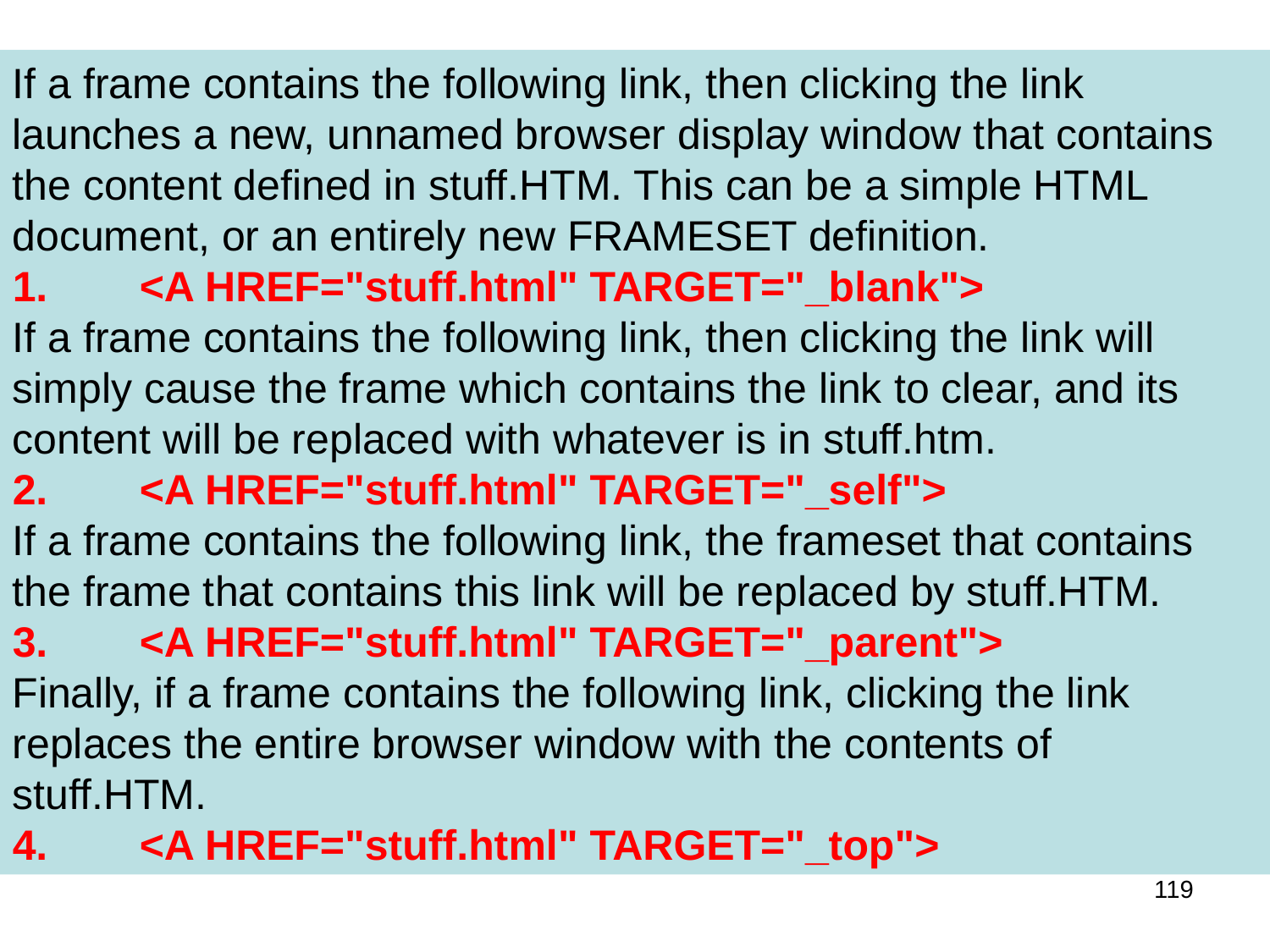

If a frame contains the following link, then clicking the link launches a new, unnamed browser display window that contains the content defined in stuff.HTM. This can be a simple HTML document, or an entirely new FRAMESET definition.
1.	<A HREF="stuff.html" TARGET="_blank">
If a frame contains the following link, then clicking the link will simply cause the frame which contains the link to clear, and its content will be replaced with whatever is in stuff.htm.
2.	<A HREF="stuff.html" TARGET="_self">
If a frame contains the following link, the frameset that contains the frame that contains this link will be replaced by stuff.HTM.
3.	<A HREF="stuff.html" TARGET="_parent">
Finally, if a frame contains the following link, clicking the link replaces the entire browser window with the contents of stuff.HTM.
4.	<A HREF="stuff.html" TARGET="_top">
119